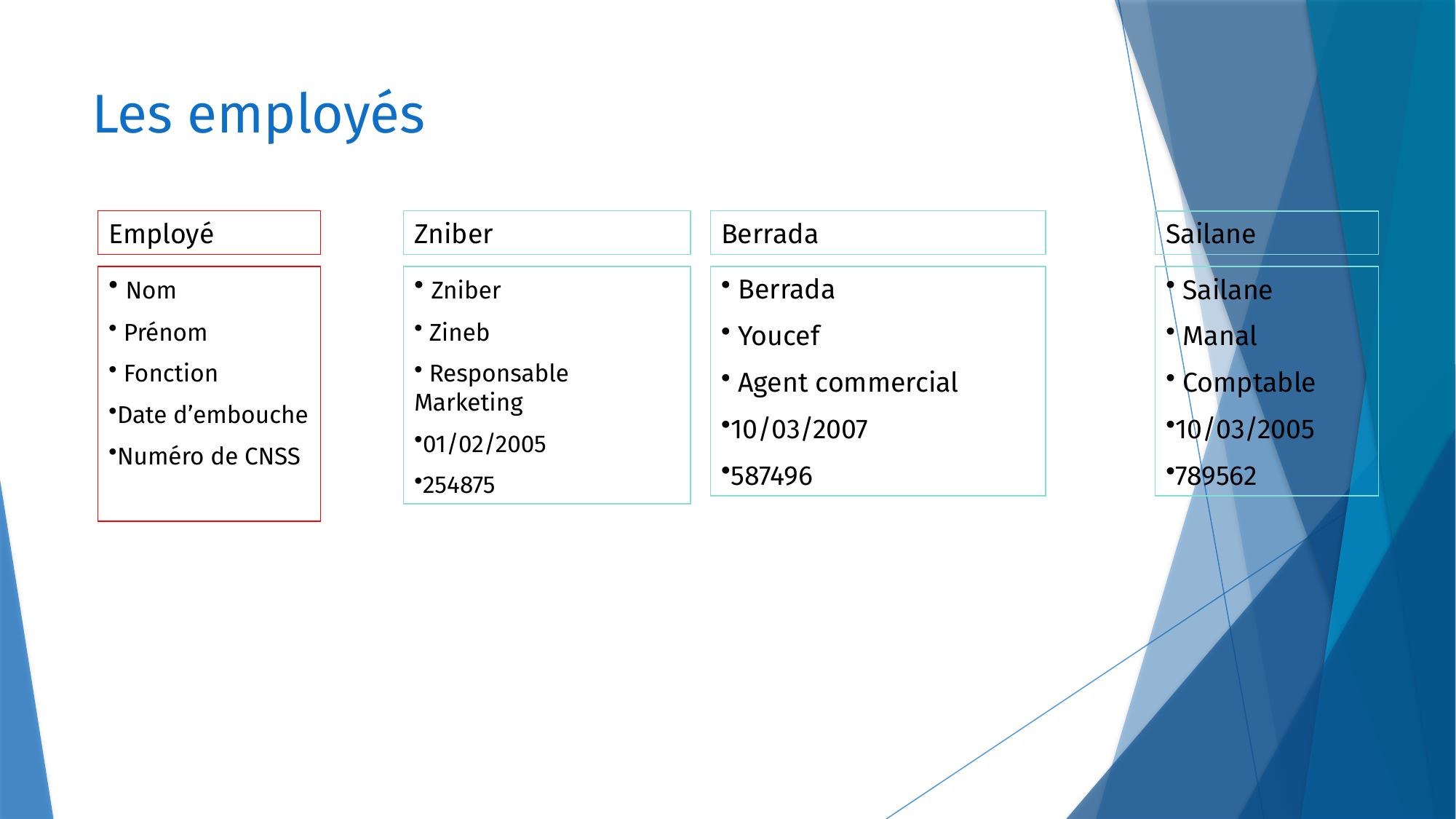

# Les employés
Employé
 Nom
 Prénom
 Fonction
Date d’embouche
Numéro de CNSS

Berrada
 Berrada
 Youcef
 Agent commercial
10/03/2007
587496
Zniber
 Zniber
 Zineb
 Responsable Marketing
01/02/2005
254875
Sailane
 Sailane
 Manal
 Comptable
10/03/2005
789562